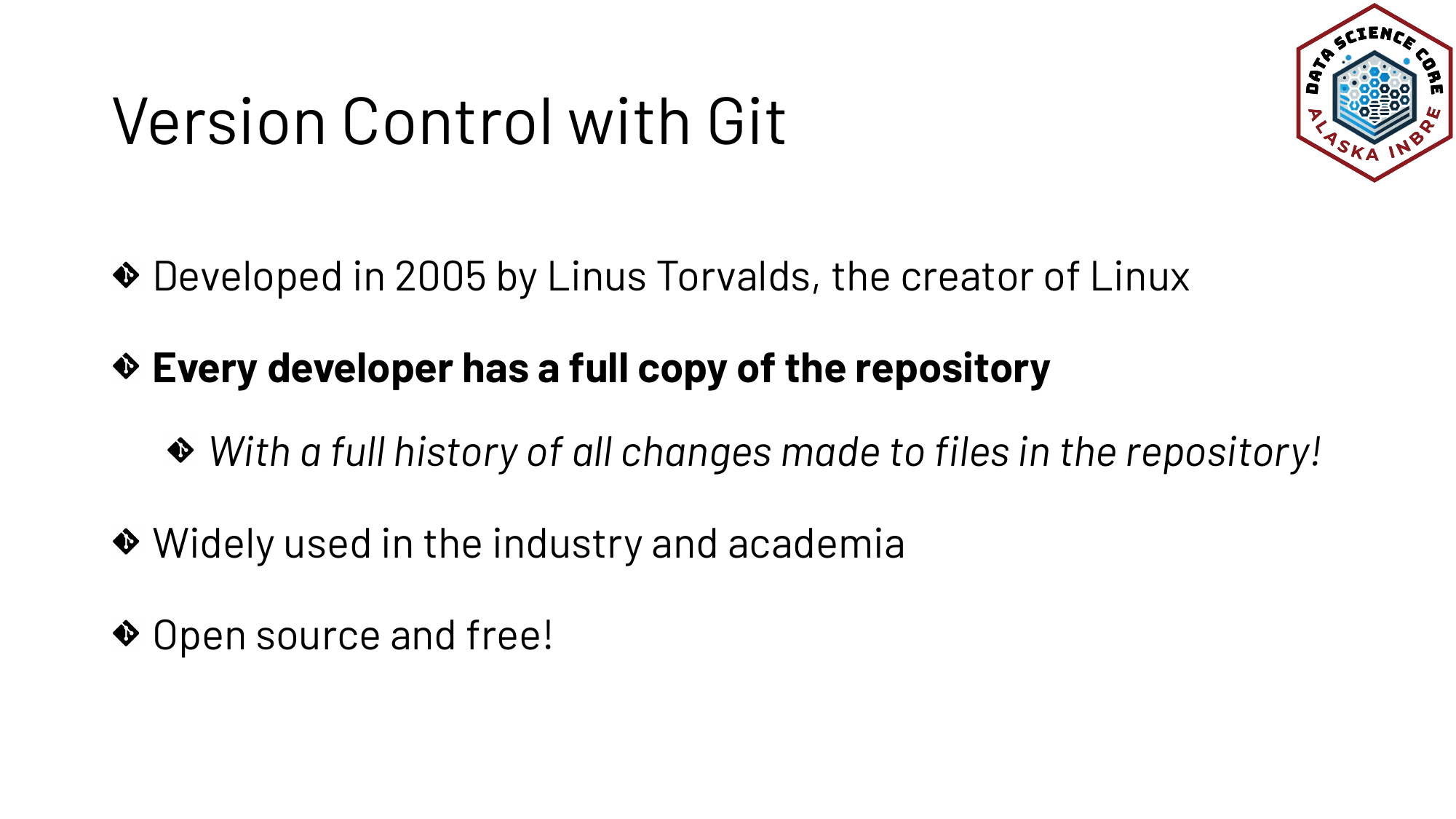

# Version Control with Git
Developed in 2005 by Linus Torvalds, the creator of Linux
Every developer has a full copy of the repository
With a full history of all changes made to files in the repository!
Widely used in the industry and academia
Open source and free!